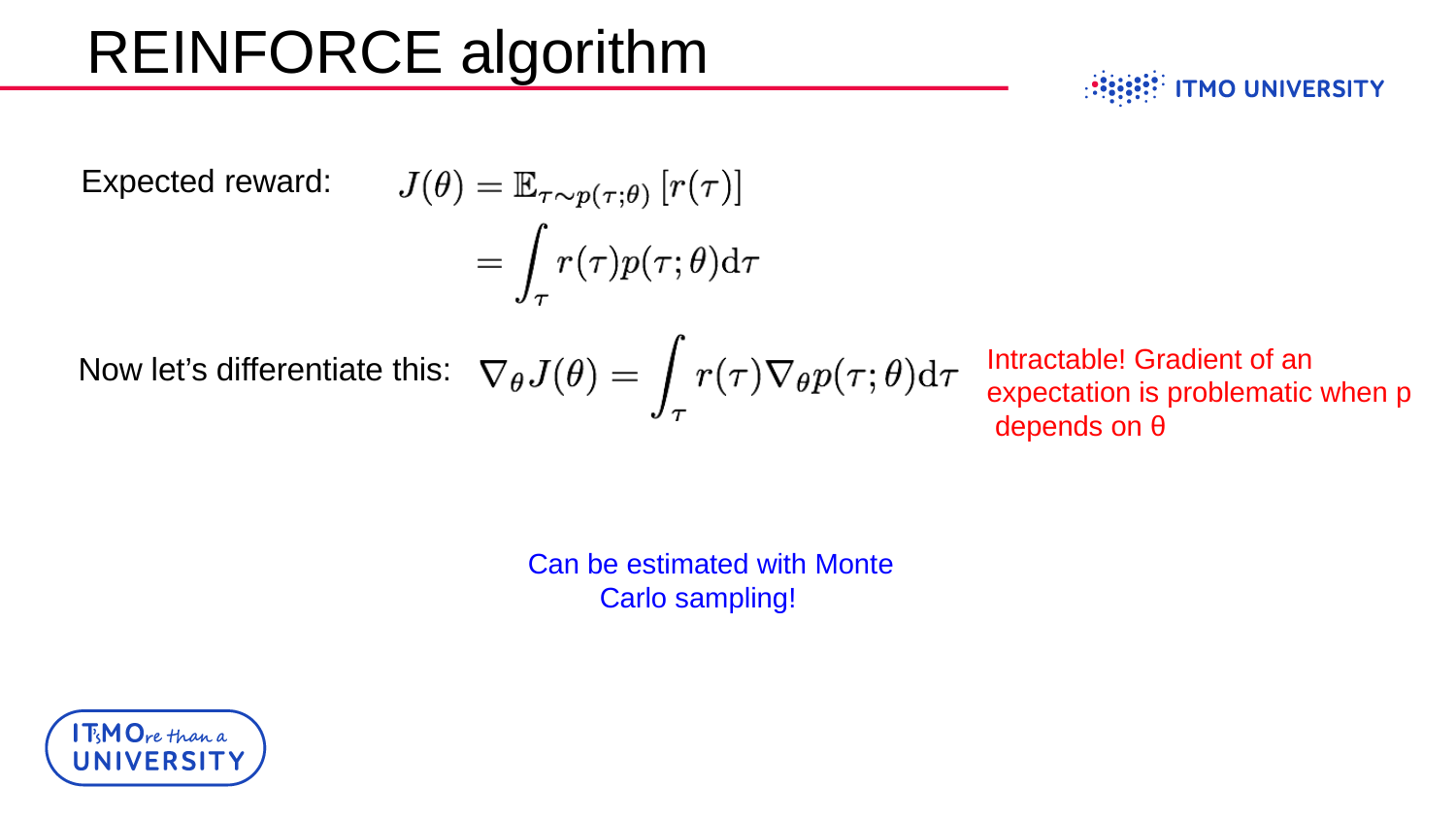

# REINFORCE algorithm
Expected reward:

Intractable! Gradient of an  expectation is problematic when p  depends on θ
Now let’s differentiate this:
Can be estimated with Monte Carlo sampling!